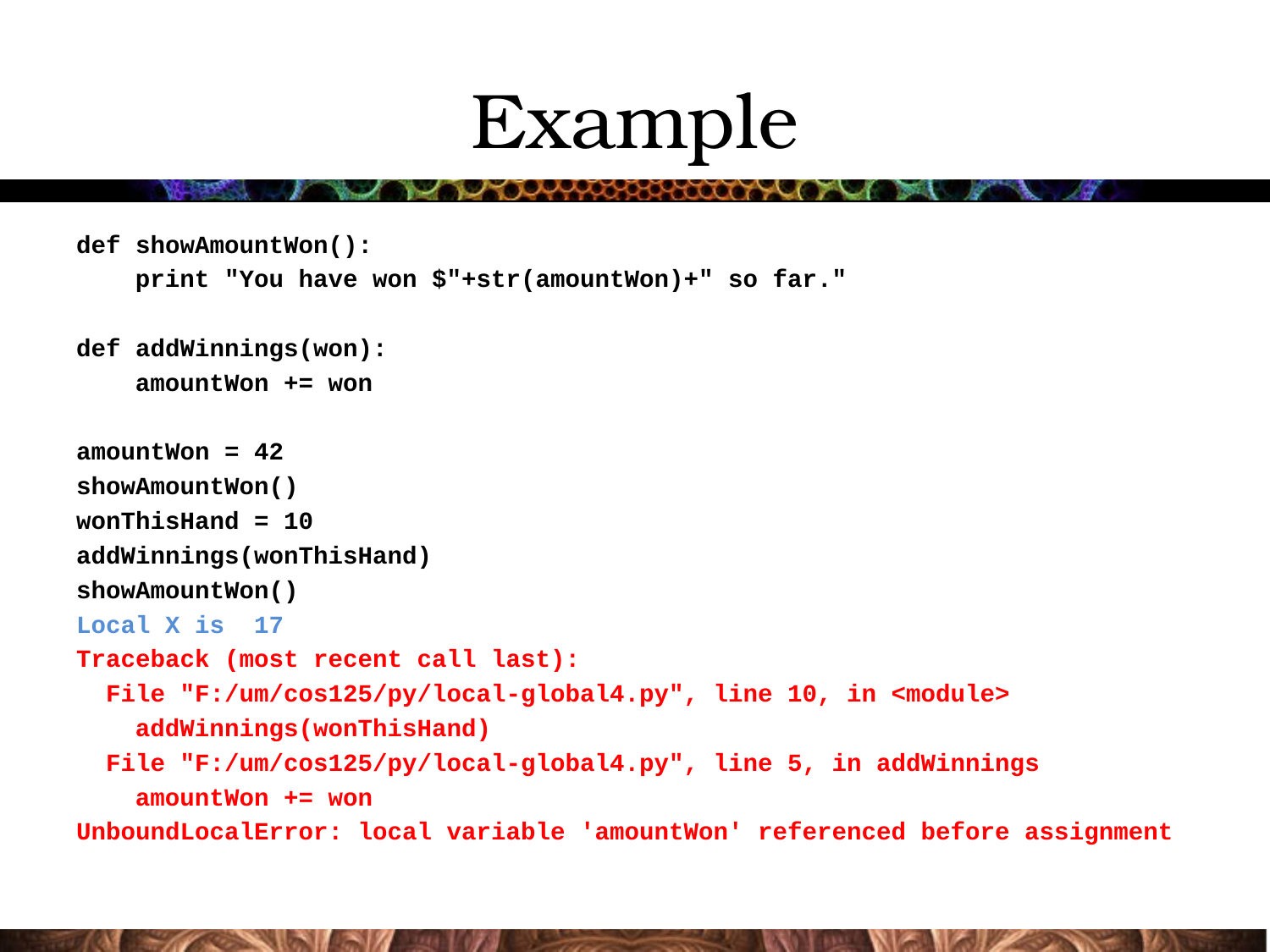

# Example
def showAmountWon():
    print "You have won $"+str(amountWon)+" so far."

def addWinnings(won):
    amountWon += won

amountWon = 42
showAmountWon()
wonThisHand = 10
addWinnings(wonThisHand)
showAmountWon()
Local X is  17
Traceback (most recent call last):
  File "F:/um/cos125/py/local-global4.py", line 10, in <module>
    addWinnings(wonThisHand)
  File "F:/um/cos125/py/local-global4.py", line 5, in addWinnings
    amountWon += won
UnboundLocalError: local variable 'amountWon' referenced before assignment